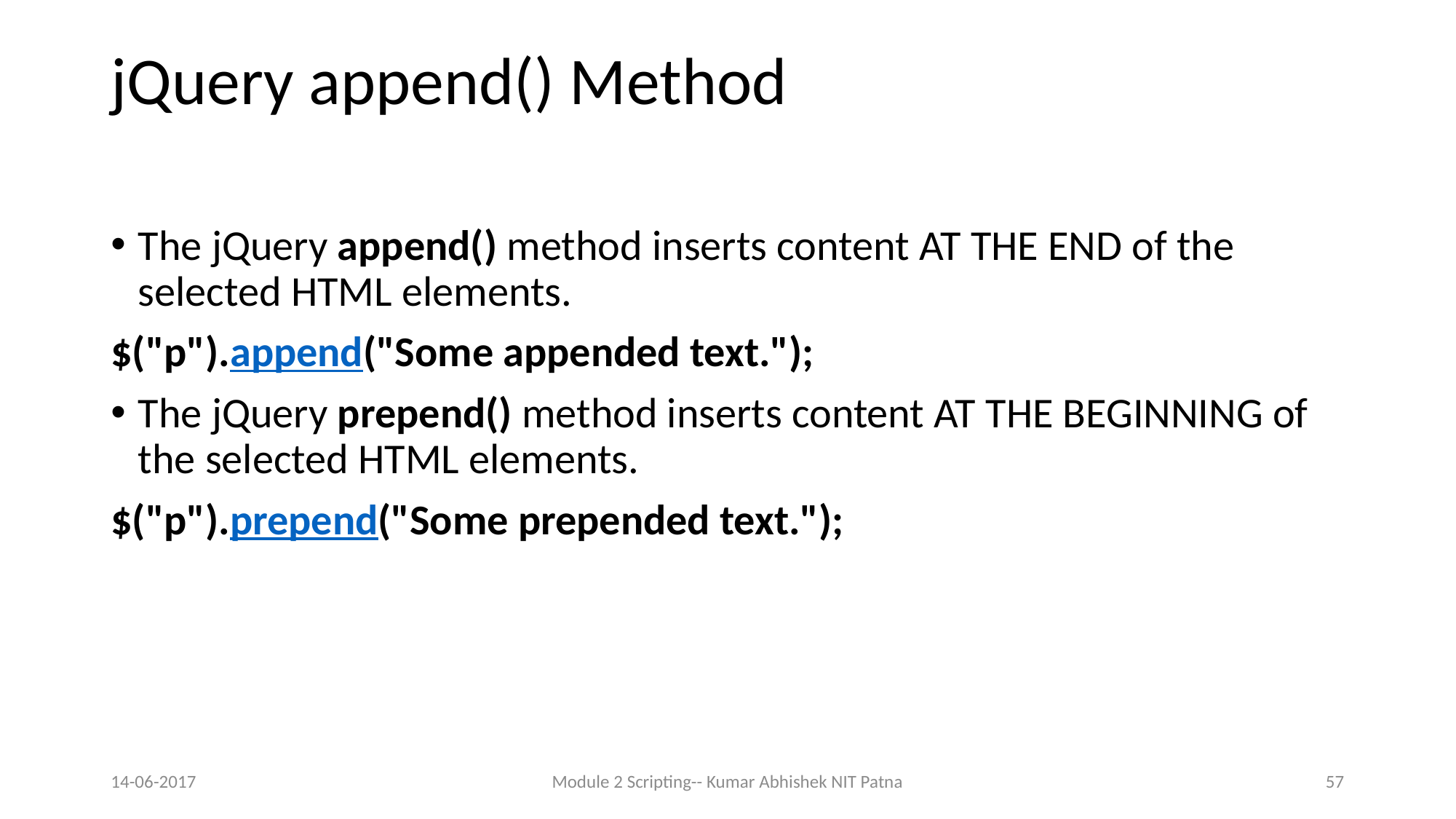

# jQuery append() Method
The jQuery append() method inserts content AT THE END of the selected HTML elements.
$("p").append("Some appended text.");
The jQuery prepend() method inserts content AT THE BEGINNING of the selected HTML elements.
$("p").prepend("Some prepended text.");

14-06-2017
Module 2 Scripting-- Kumar Abhishek NIT Patna
57